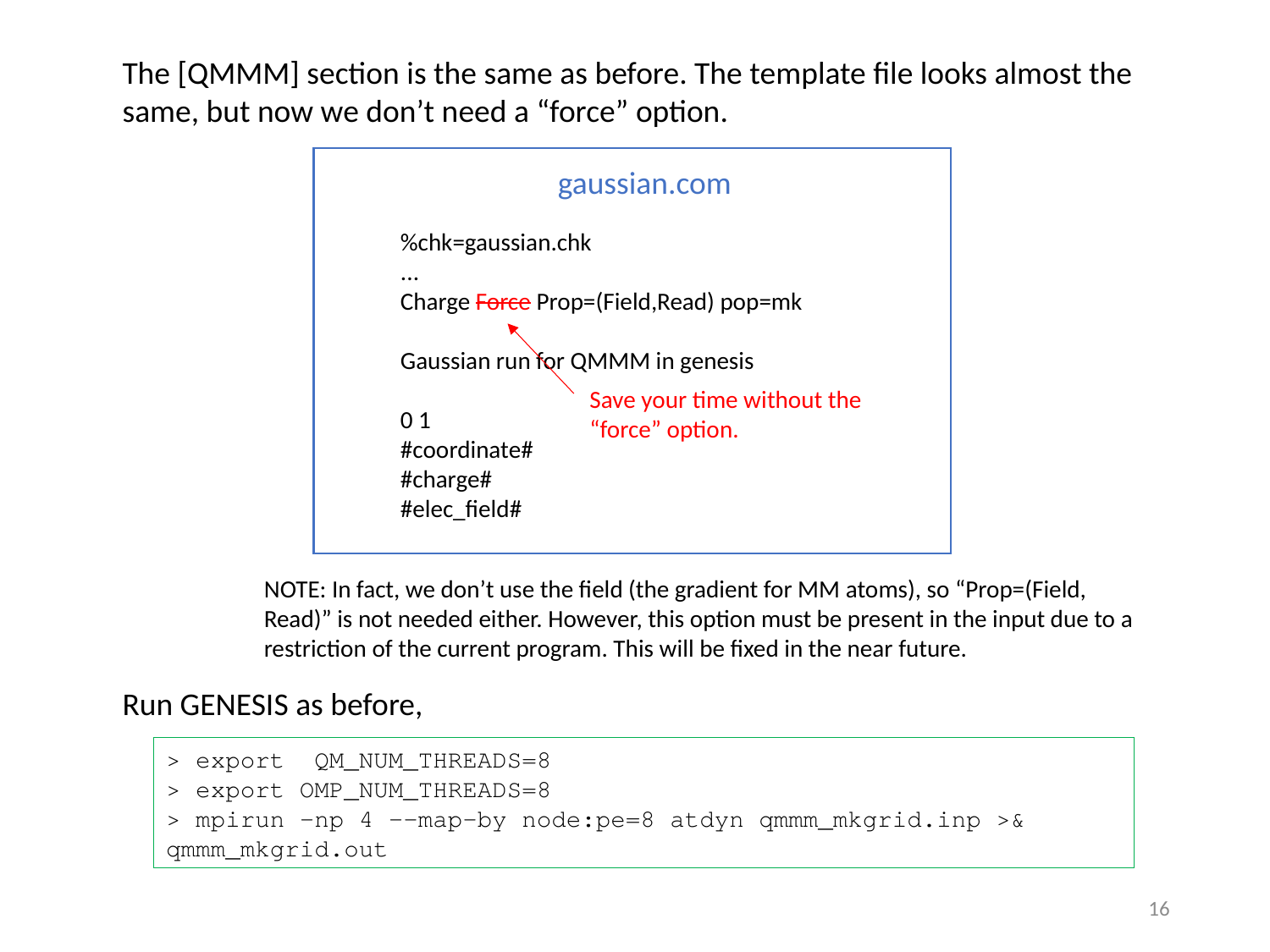

The [QMMM] section is the same as before. The template file looks almost the same, but now we don’t need a “force” option.

gaussian.com
%chk=gaussian.chk
...
Charge Force Prop=(Field,Read) pop=mk

Gaussian run for QMMM in genesis

0 1
#coordinate#
#charge#
#elec_field#
Save your time without the “force” option.
NOTE: In fact, we don’t use the field (the gradient for MM atoms), so “Prop=(Field, Read)” is not needed either. However, this option must be present in the input due to a restriction of the current program. This will be fixed in the near future.
Run GENESIS as before,
> export  QM_NUM_THREADS=8
> export OMP_NUM_THREADS=8
> mpirun -np 4 --map-by node:pe=8 atdyn qmmm_mkgrid.inp >& qmmm_mkgrid.out
16